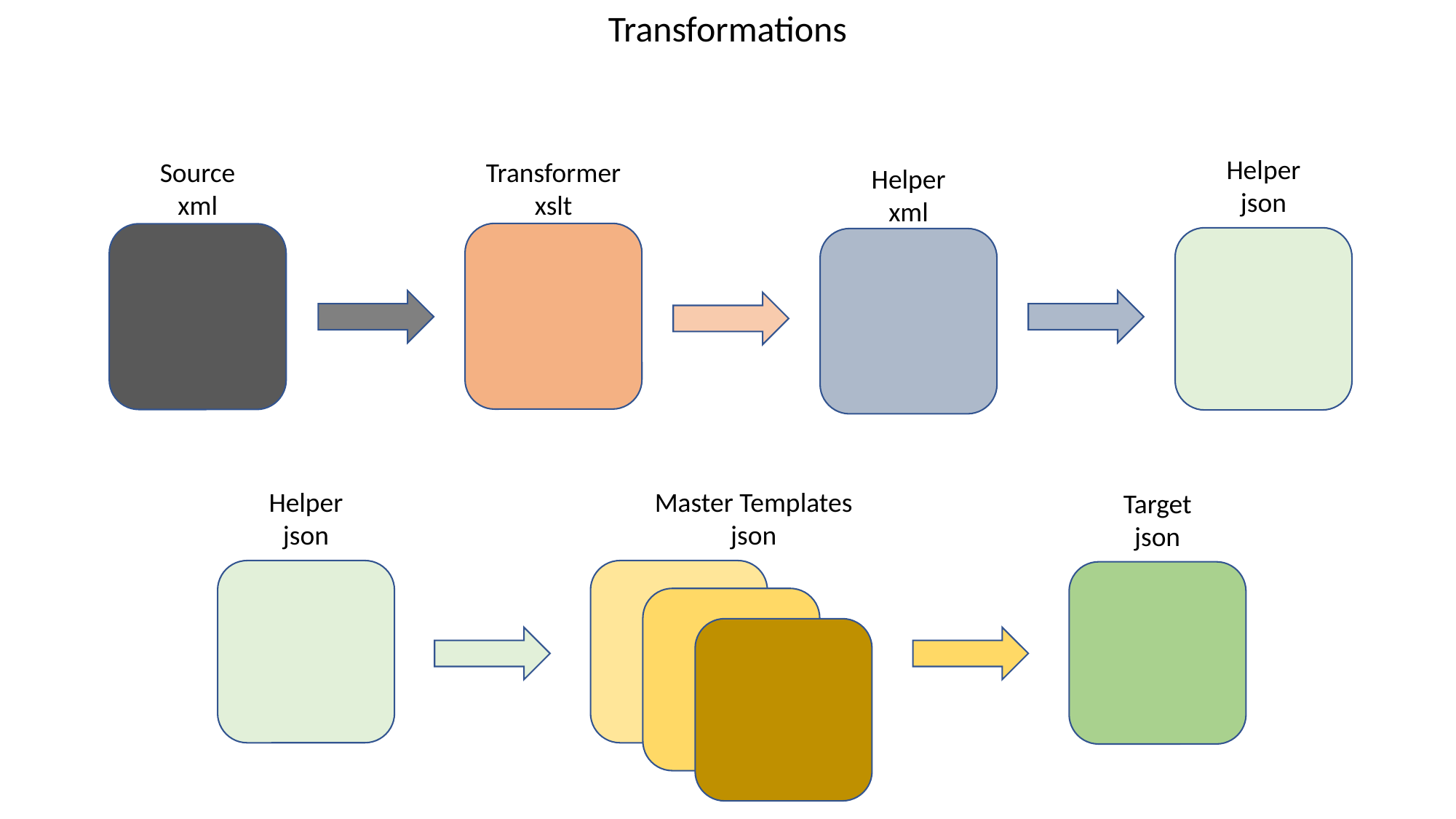

Transformations
Helper
json

Source
xml

Transformer
xslt

Helper
xml

Master Templates
json

Helper
json

Target
json